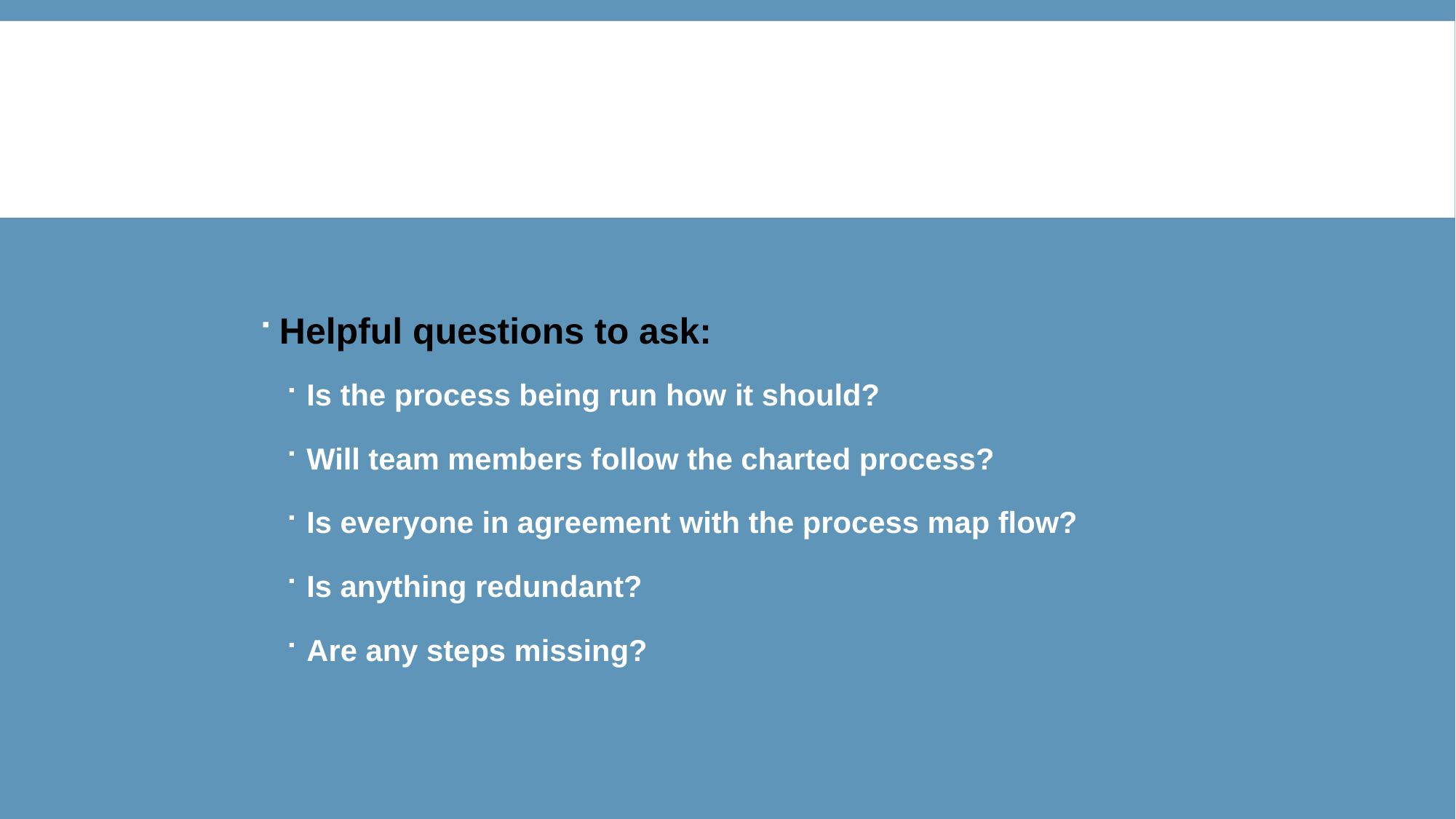

#
Helpful questions to ask:
Is the process being run how it should?
Will team members follow the charted process?
Is everyone in agreement with the process map flow?
Is anything redundant?
Are any steps missing?